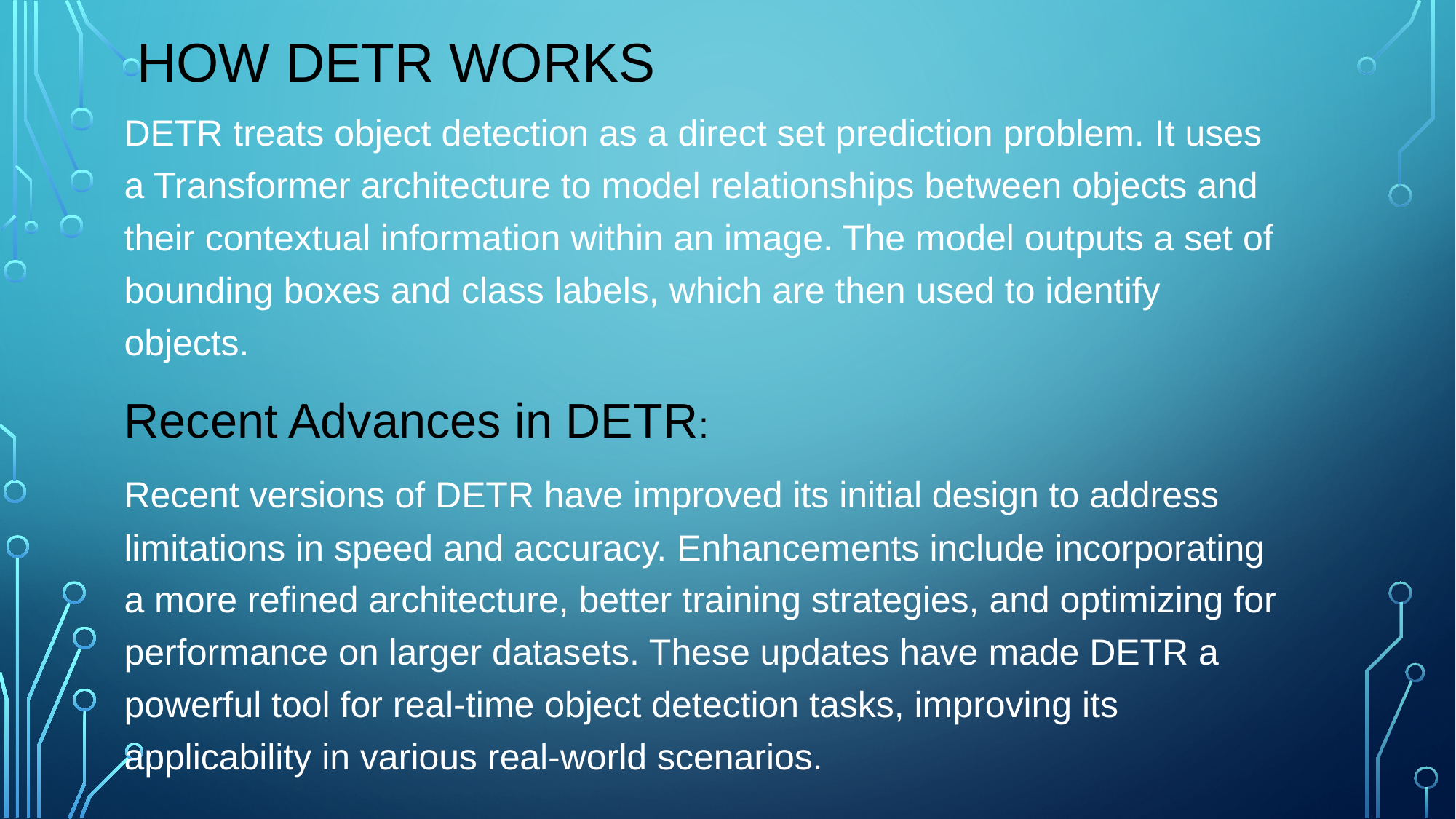

# How DETR Works
DETR treats object detection as a direct set prediction problem. It uses a Transformer architecture to model relationships between objects and their contextual information within an image. The model outputs a set of bounding boxes and class labels, which are then used to identify objects.
Recent Advances in DETR:
Recent versions of DETR have improved its initial design to address limitations in speed and accuracy. Enhancements include incorporating a more refined architecture, better training strategies, and optimizing for performance on larger datasets. These updates have made DETR a powerful tool for real-time object detection tasks, improving its applicability in various real-world scenarios.